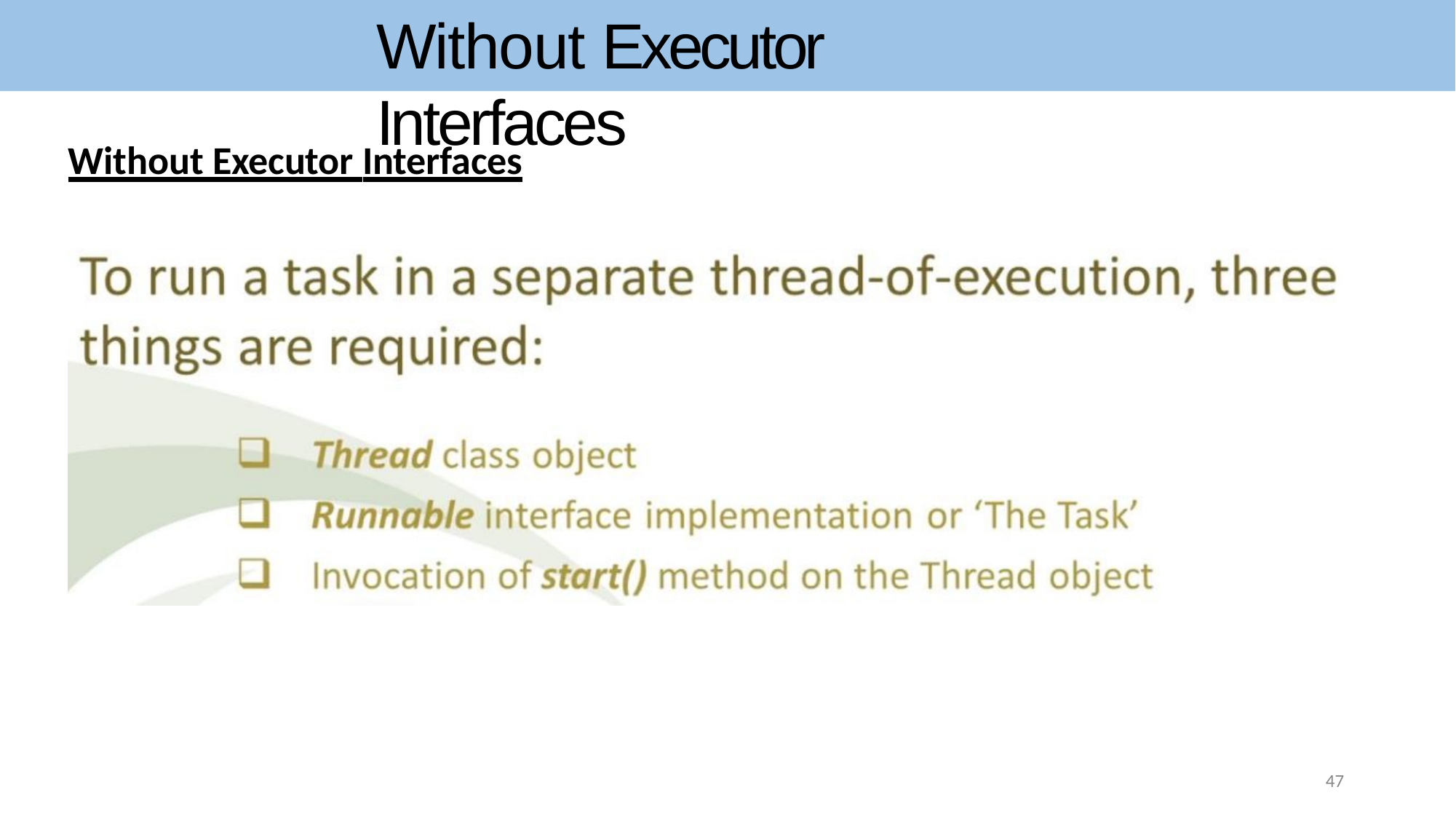

# Without Executor Interfaces
Without Executor Interfaces

47